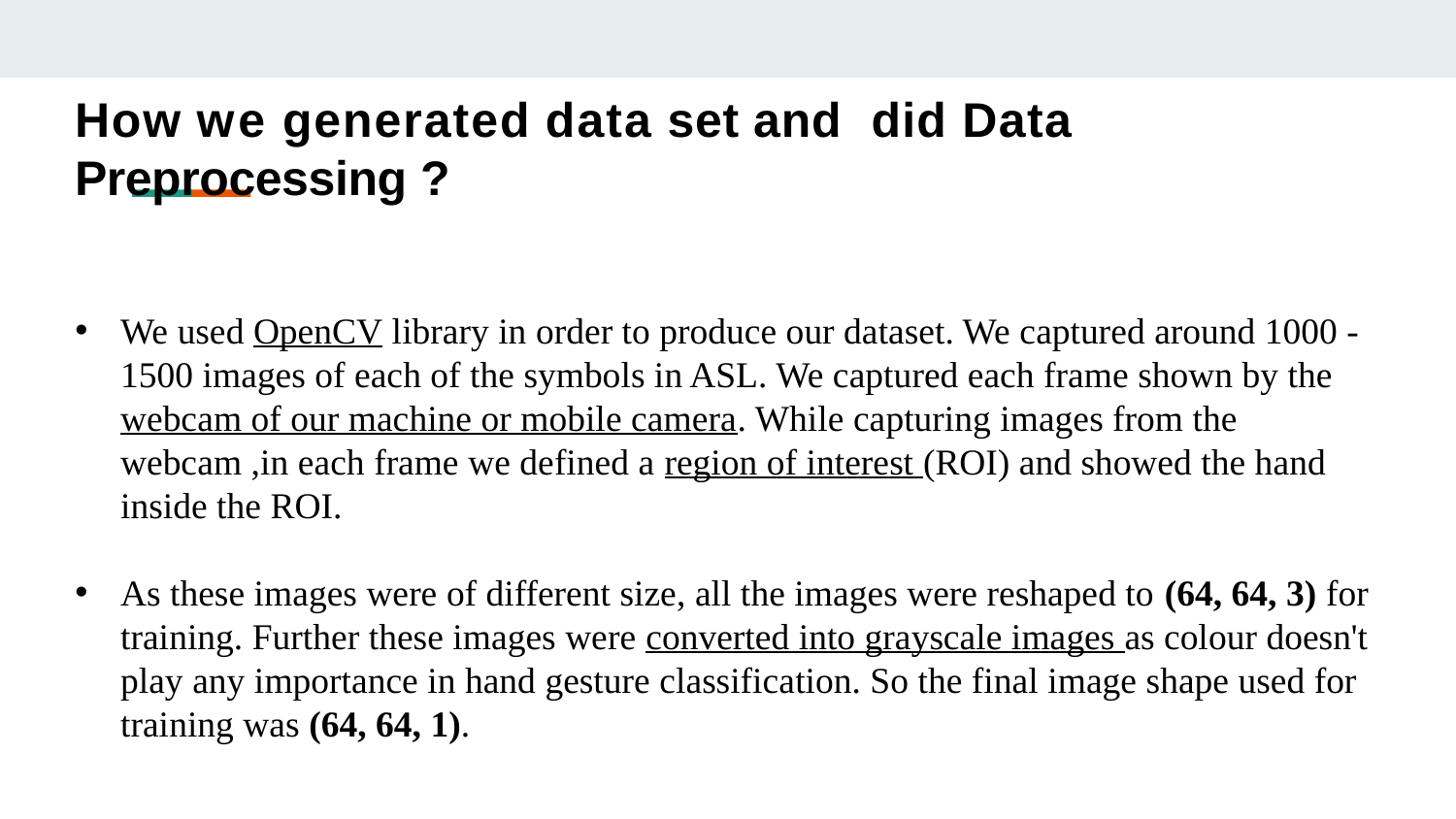

How we generated data set and  did Data Preprocessing ?
We used OpenCV library in order to produce our dataset. We captured around 1000 - 1500 images of each of the symbols in ASL. We captured each frame shown by the webcam of our machine or mobile camera. While capturing images from the webcam ,in each frame we defined a region of interest (ROI) and showed the hand inside the ROI.

As these images were of different size, all the images were reshaped to (64, 64, 3) for training. Further these images were converted into grayscale images as colour doesn't play any importance in hand gesture classification. So the final image shape used for training was (64, 64, 1).